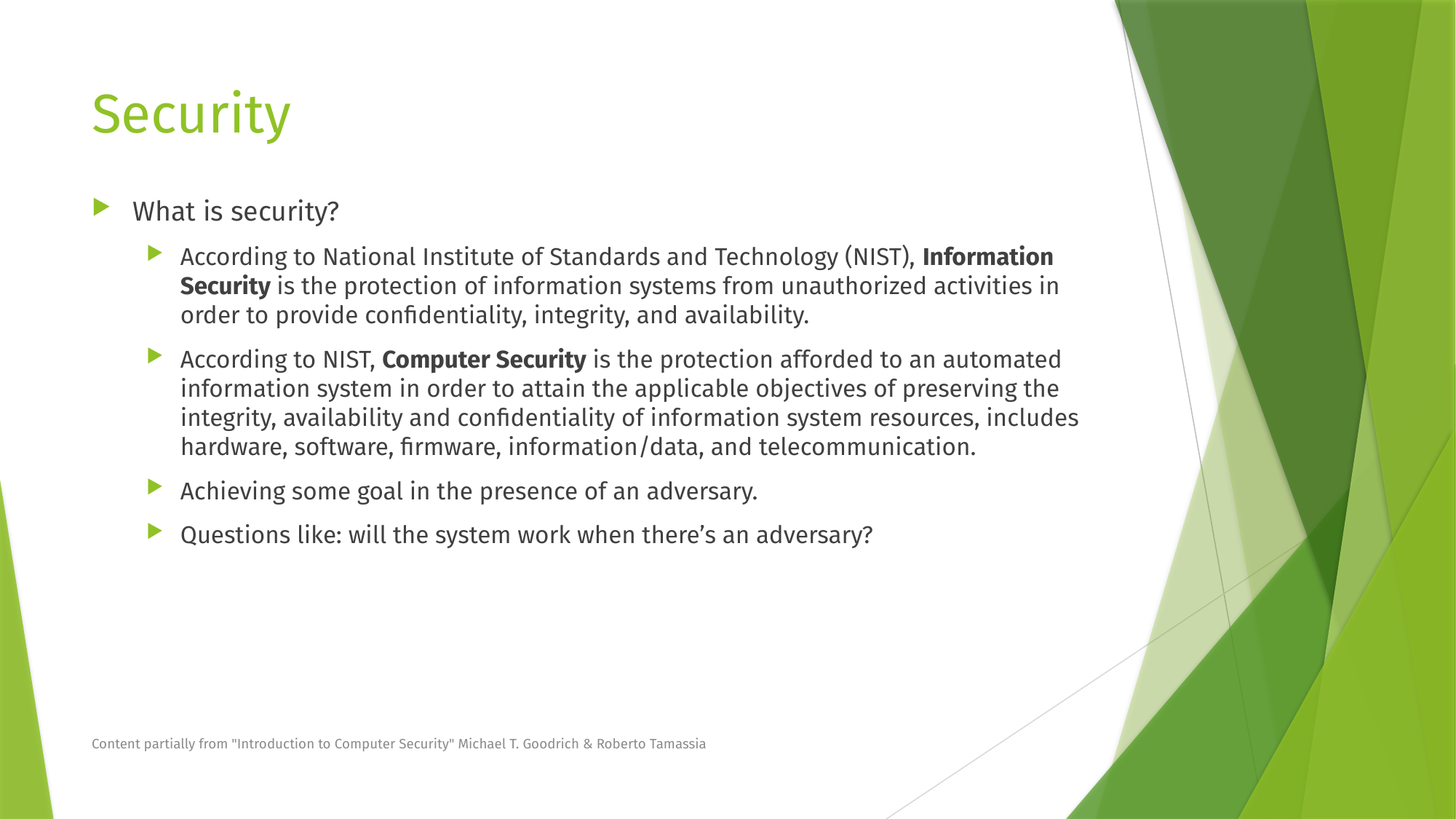

# Security
What is security?
According to National Institute of Standards and Technology (NIST), Information Security is the protection of information systems from unauthorized activities in order to provide confidentiality, integrity, and availability.
According to NIST, Computer Security is the protection afforded to an automated information system in order to attain the applicable objectives of preserving the integrity, availability and confidentiality of information system resources, includes hardware, software, firmware, information/data, and telecommunication.
Achieving some goal in the presence of an adversary.
Questions like: will the system work when there’s an adversary?
Content partially from "Introduction to Computer Security" Michael T. Goodrich & Roberto Tamassia